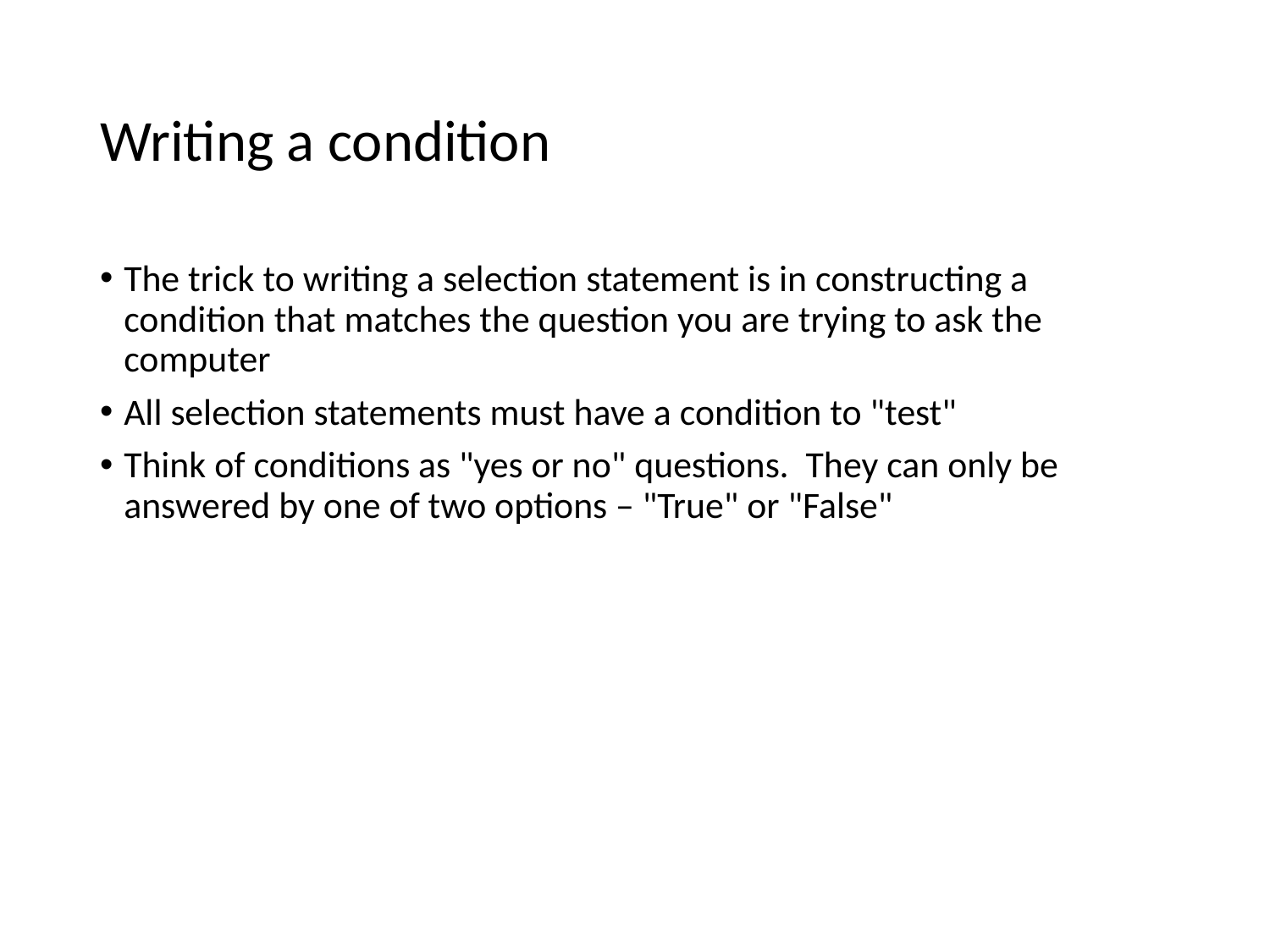

# Writing a condition
The trick to writing a selection statement is in constructing a condition that matches the question you are trying to ask the computer
All selection statements must have a condition to "test"
Think of conditions as "yes or no" questions.  They can only be answered by one of two options – "True" or "False"